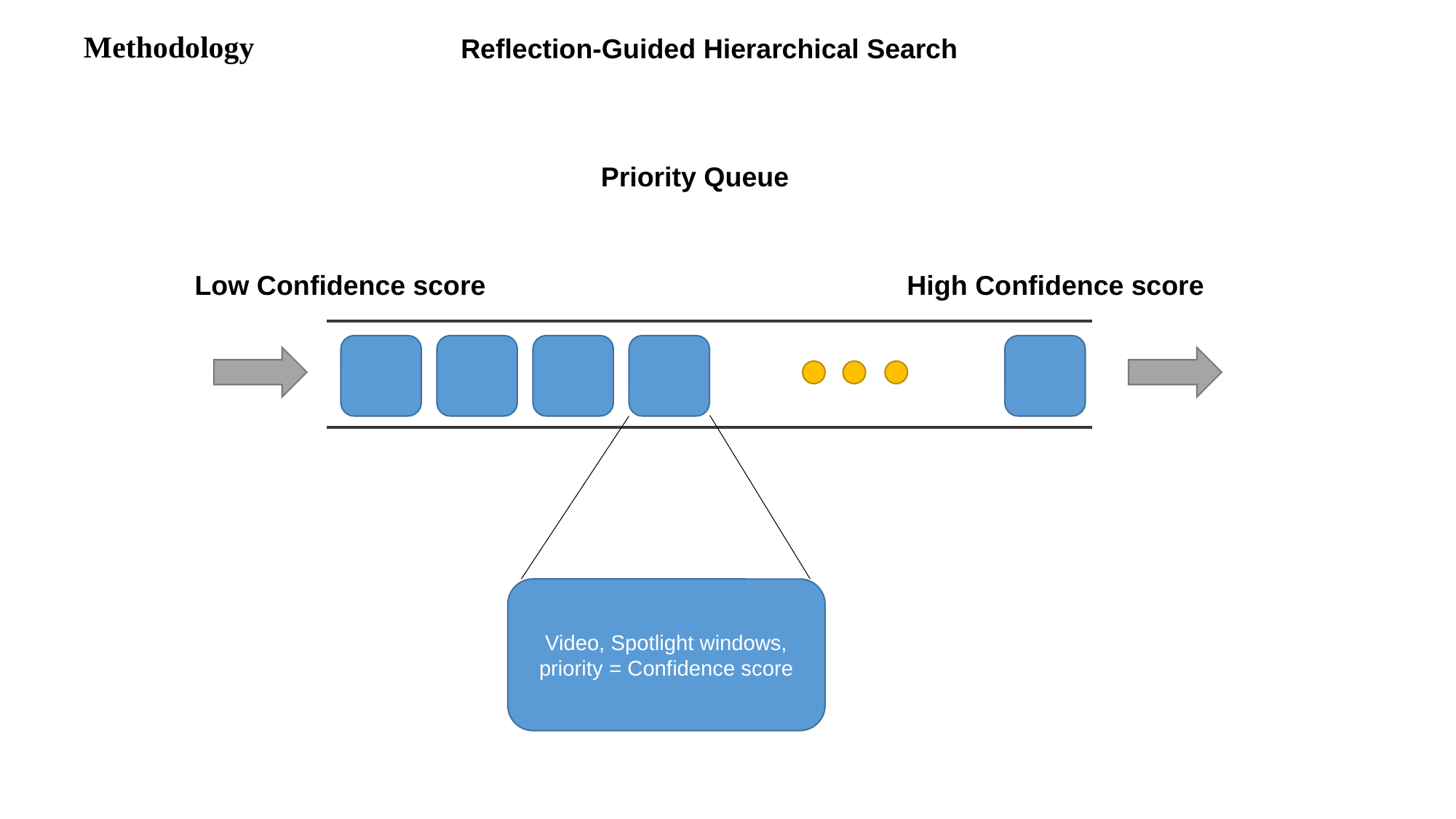

Methodology
Reflection-Guided Hierarchical Search
Priority Queue
Low Confidence score
High Confidence score

Video, Spotlight windows, priority = Confidence score